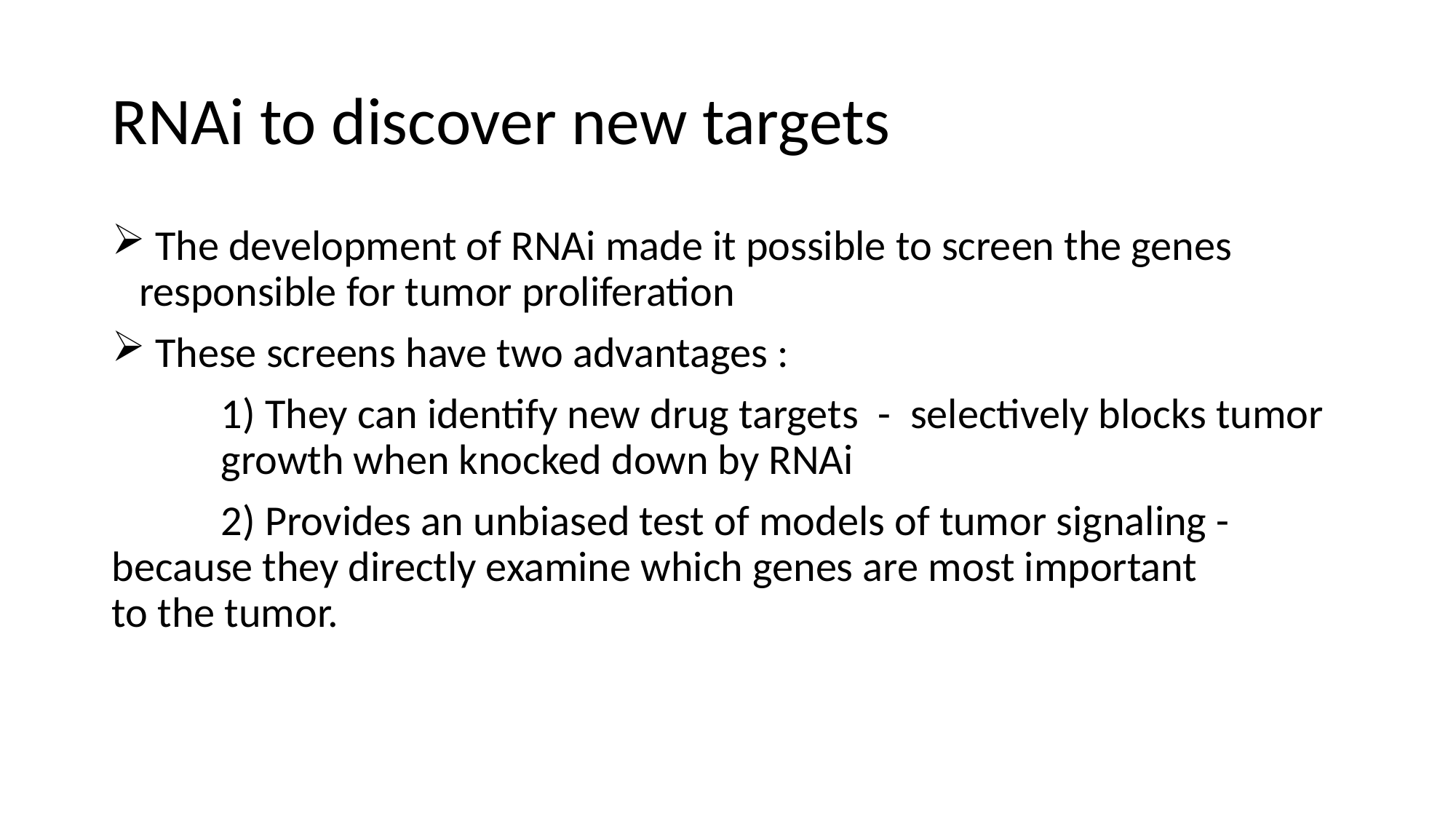

# RNAi to discover new targets
 The development of RNAi made it possible to screen the genes responsible for tumor proliferation
 These screens have two advantages :
	1) They can identify new drug targets  -  selectively blocks tumor 	growth when knocked down by RNAi
	2) Provides an unbiased test of models of tumor signaling - 	because they directly examine which genes are most important 	to the tumor.